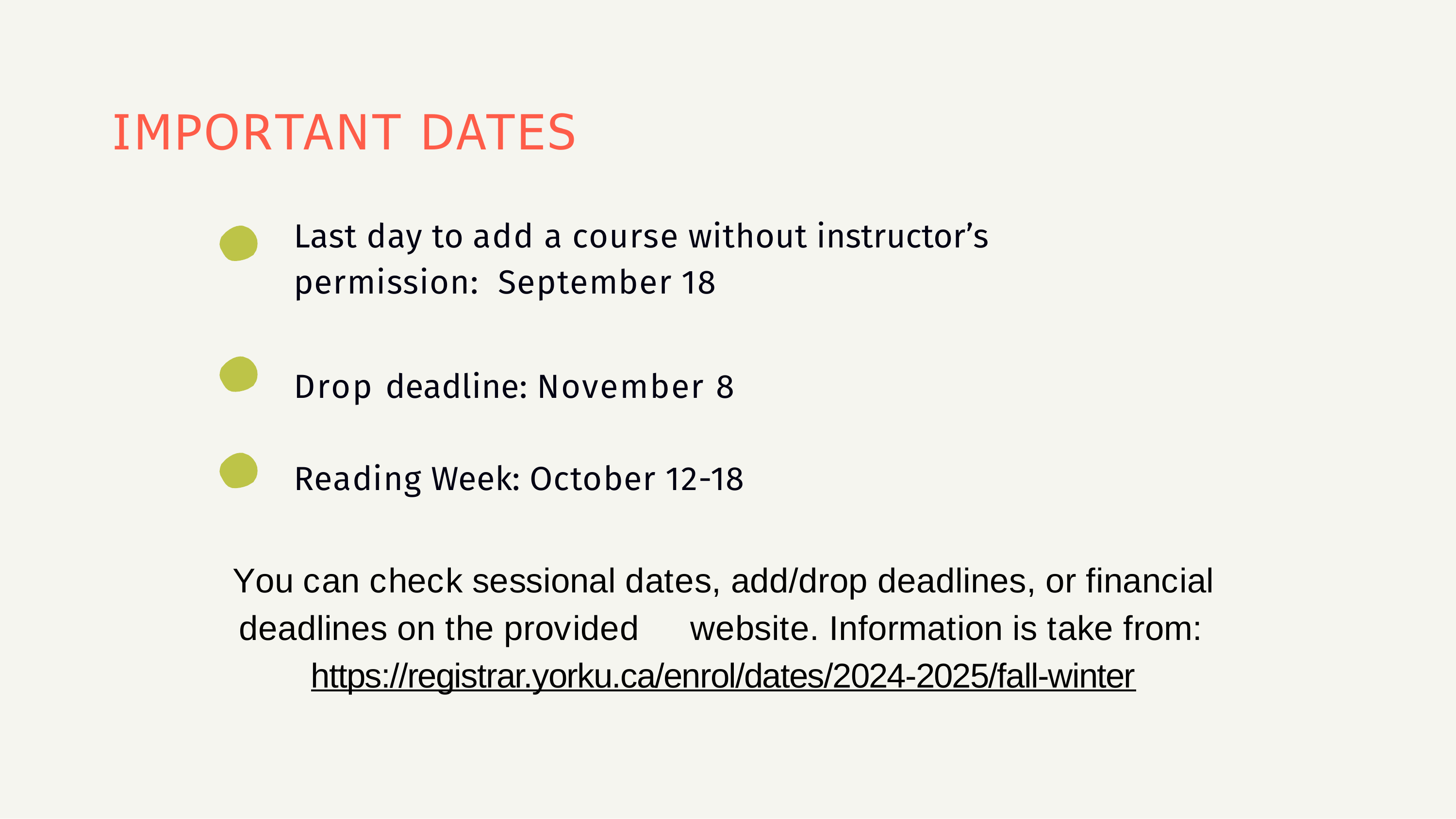

# IMPORTANT DATES
Last day to add a course without instructor’s permission:  September 18
Drop deadline: November 8  Reading Week: October 12-18

You can check sessional dates, add/drop deadlines, or financial  deadlines on the provided	website. Information is take from:  https://registrar.yorku.ca/enrol/dates/2024-2025/fall-winter